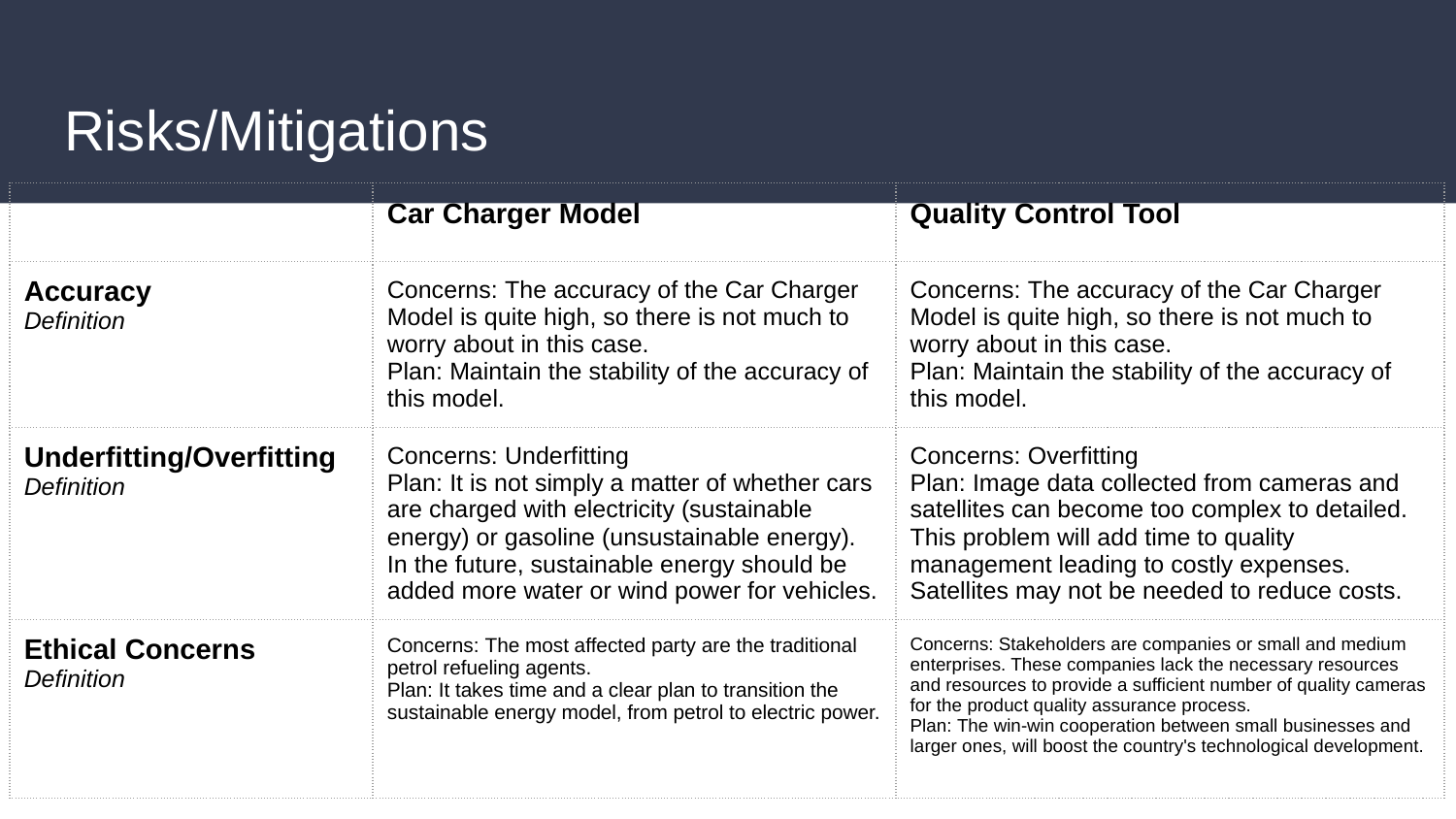

# Risks/Mitigations
|  | Car Charger Model | Quality Control Tool |
| --- | --- | --- |
| Accuracy Definition | Concerns: The accuracy of the Car Charger Model is quite high, so there is not much to worry about in this case. Plan: Maintain the stability of the accuracy of this model. | Concerns: The accuracy of the Car Charger Model is quite high, so there is not much to worry about in this case. Plan: Maintain the stability of the accuracy of this model. |
| Underfitting/Overfitting Definition | Concerns: Underfitting Plan: It is not simply a matter of whether cars are charged with electricity (sustainable energy) or gasoline (unsustainable energy). In the future, sustainable energy should be added more water or wind power for vehicles. | Concerns: Overfitting Plan: Image data collected from cameras and satellites can become too complex to detailed. This problem will add time to quality management leading to costly expenses. Satellites may not be needed to reduce costs. |
| Ethical Concerns Definition | Concerns: The most affected party are the traditional petrol refueling agents. Plan: It takes time and a clear plan to transition the sustainable energy model, from petrol to electric power. | Concerns: Stakeholders are companies or small and medium enterprises. These companies lack the necessary resources and resources to provide a sufficient number of quality cameras for the product quality assurance process. Plan: The win-win cooperation between small businesses and larger ones, will boost the country's technological development. |